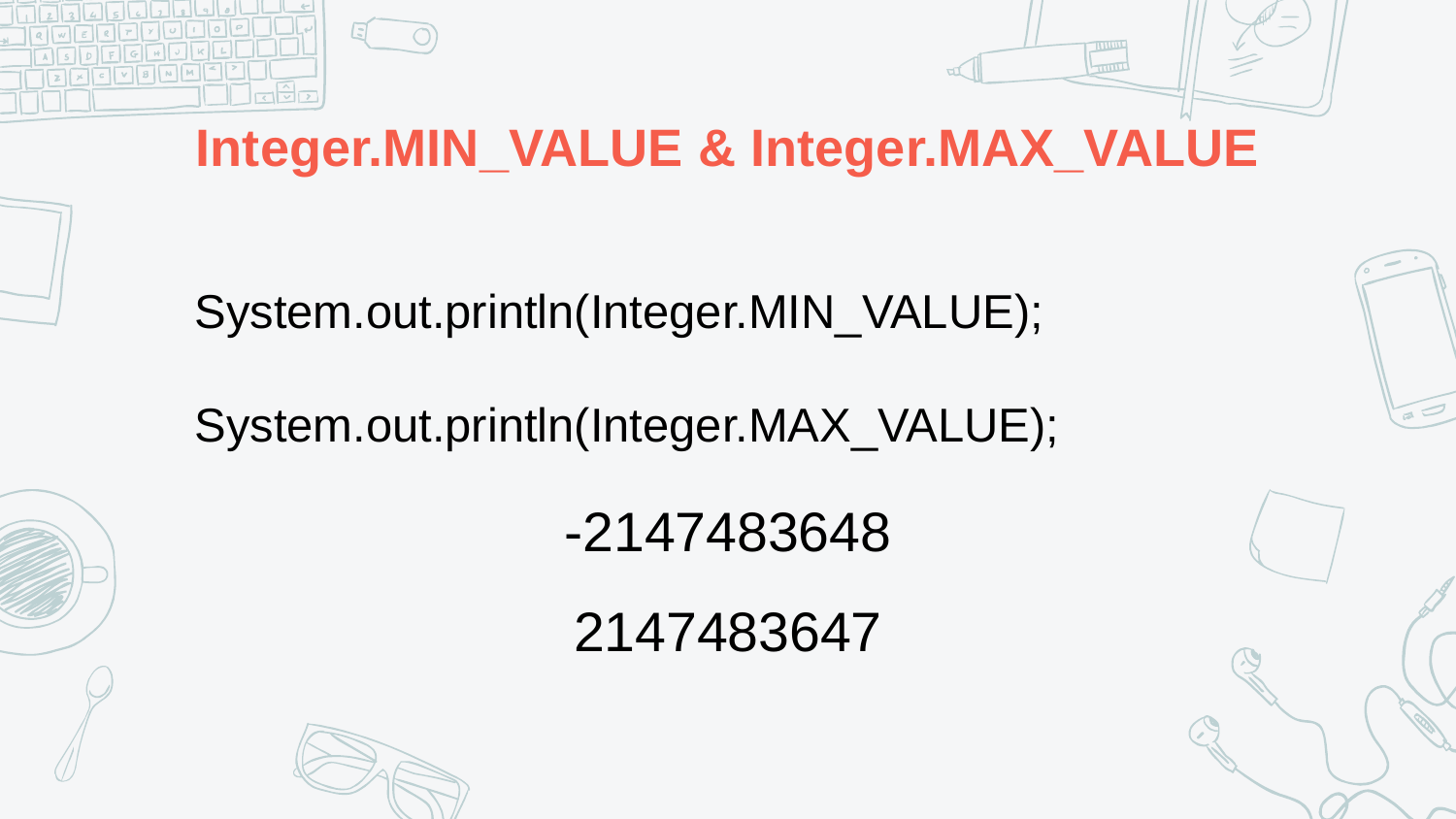

# Integer.MIN_VALUE & Integer.MAX_VALUE
System.out.println(Integer.MIN_VALUE);
System.out.println(Integer.MAX_VALUE);

-2147483648
2147483647